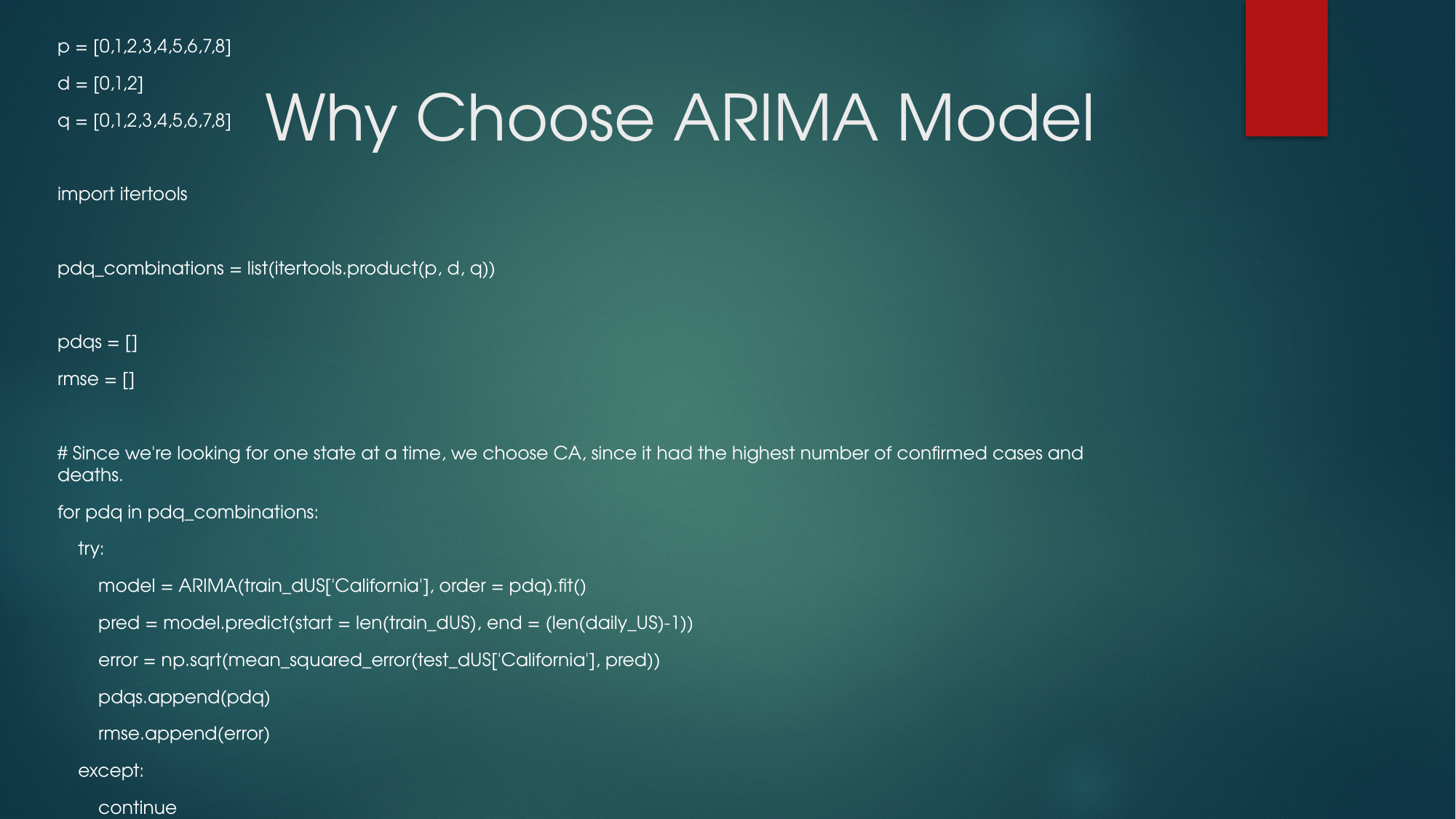

p = [0,1,2,3,4,5,6,7,8]
d = [0,1,2]
q = [0,1,2,3,4,5,6,7,8]

import itertools

pdq_combinations = list(itertools.product(p, d, q))

pdqs = []
rmse = []

# Since we're looking for one state at a time, we choose CA, since it had the highest number of confirmed cases and deaths.
for pdq in pdq_combinations:
    try:
        model = ARIMA(train_dUS['California'], order = pdq).fit()
        pred = model.predict(start = len(train_dUS), end = (len(daily_US)-1))
        error = np.sqrt(mean_squared_error(test_dUS['California'], pred))
        pdqs.append(pdq)
        rmse.append(error)
    except:
        continue

# Why Choose ARIMA Model